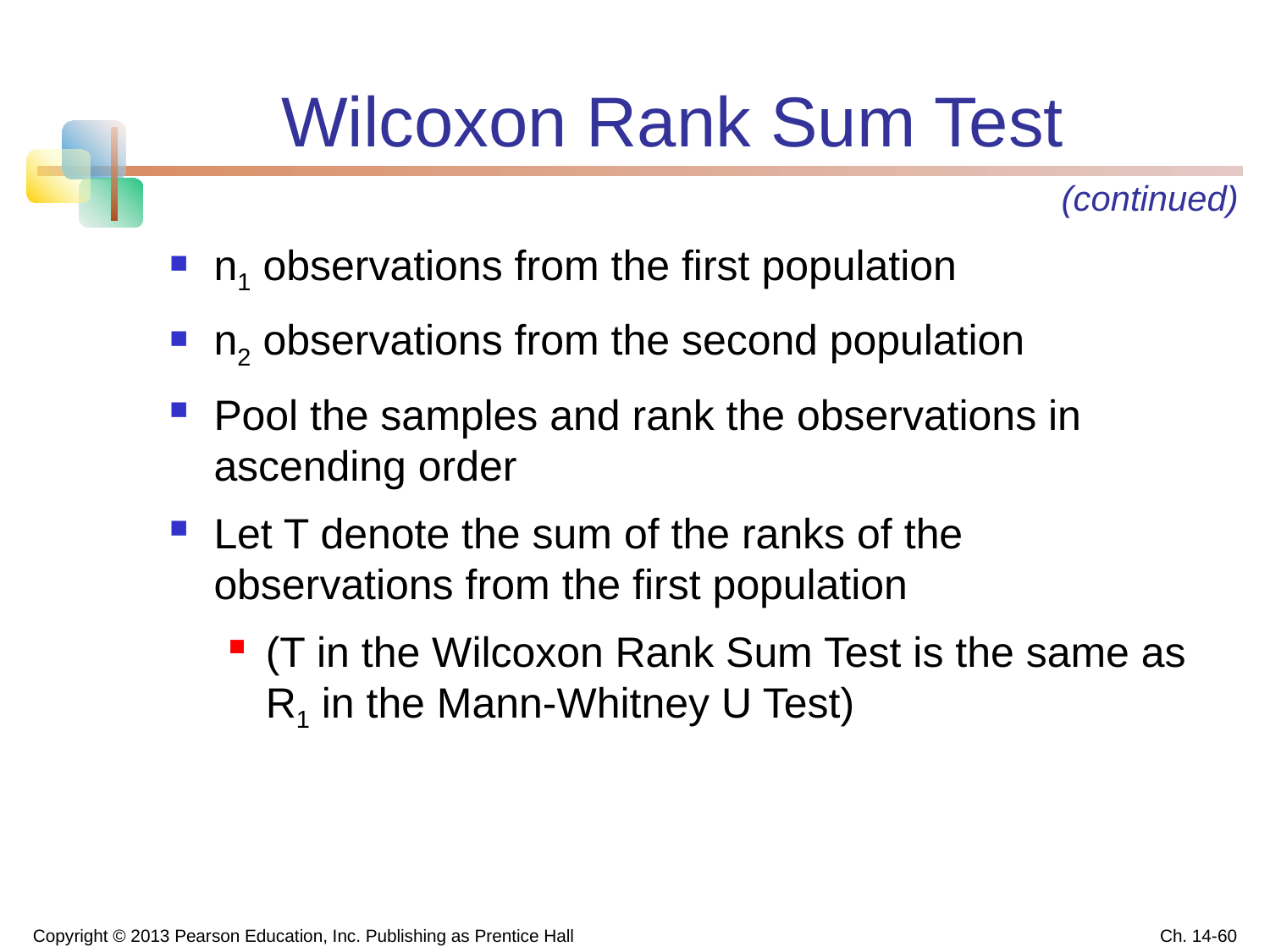

# Wilcoxon Rank Sum Test
(continued)
n1 observations from the first population
n2 observations from the second population
Pool the samples and rank the observations in ascending order
Let T denote the sum of the ranks of the observations from the first population
(T in the Wilcoxon Rank Sum Test is the same as R1 in the Mann-Whitney U Test)
Copyright © 2013 Pearson Education, Inc. Publishing as Prentice Hall
Ch. 14-60